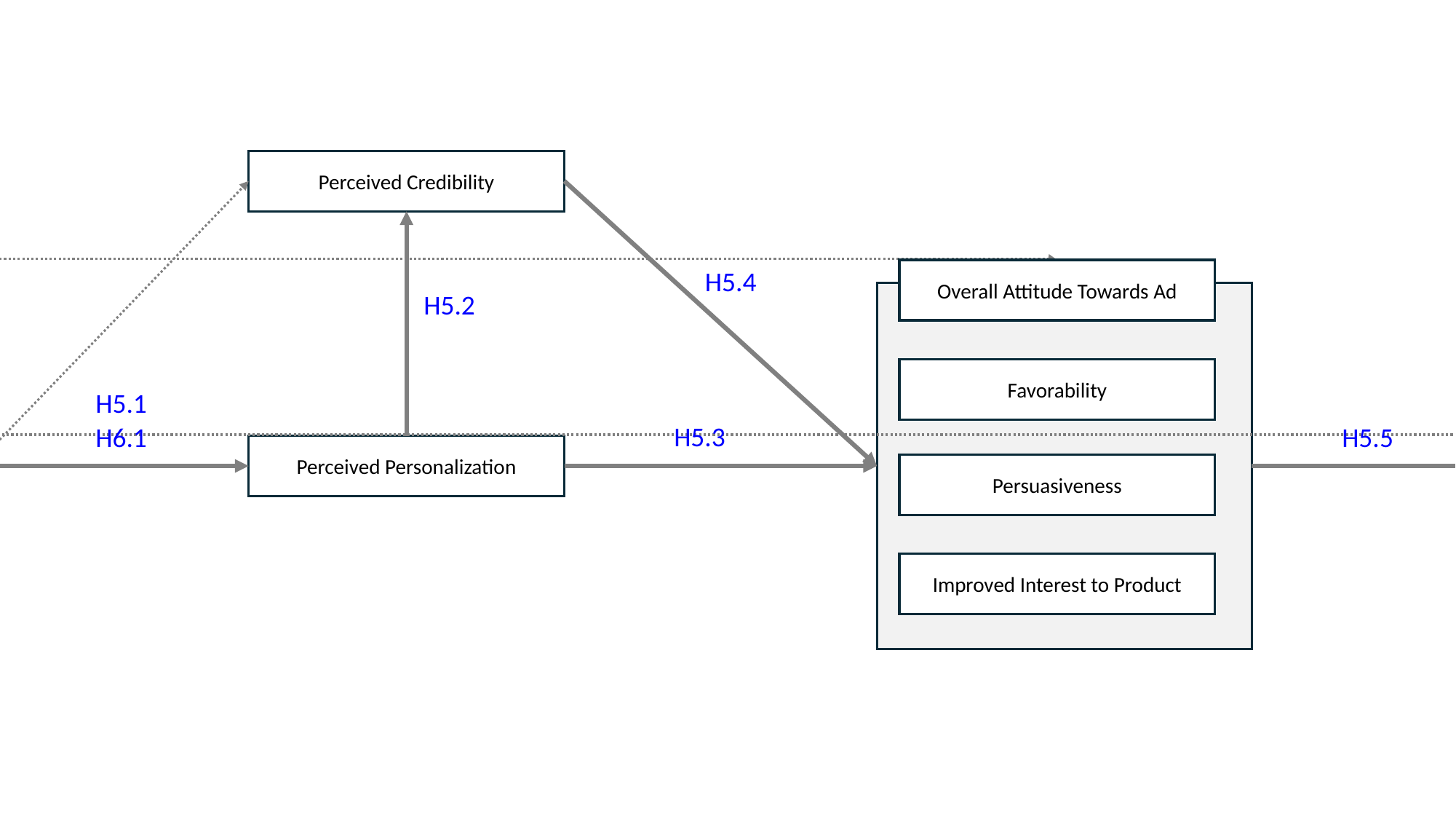

Perceived Credibility
H5.4
Overall Attitude Towards Ad

Favorability
Persuasiveness
Improved Interest to Product
H5.2
H5.1
H5.3
H5.5
H6.1
Personality Adapted Messaging
Perceived Personalization
Engagement (Ads Click)